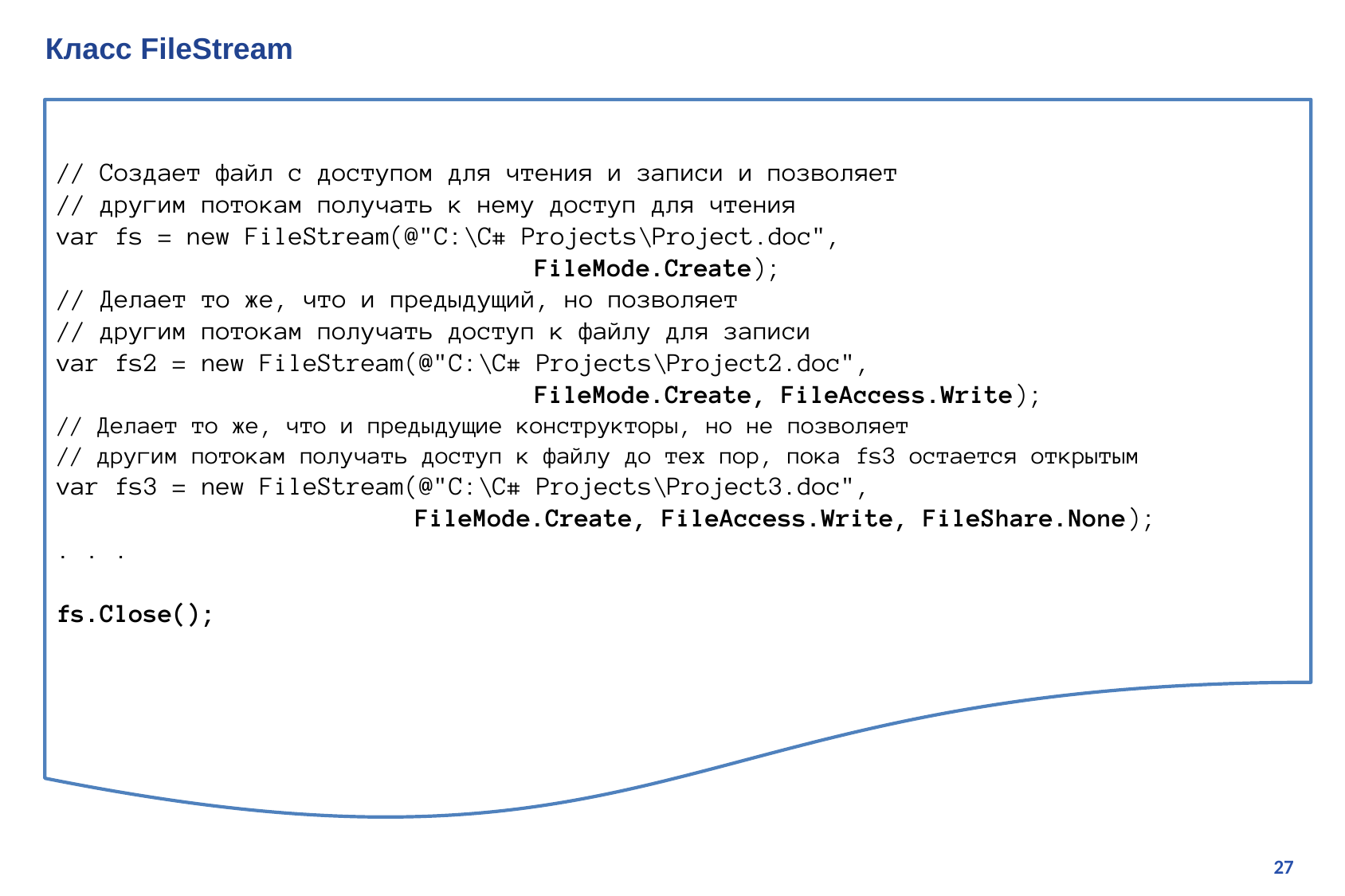

# Класс FileStream
// Создает файл с доступом для чтения и записи и позволяет
// другим потокам получать к нему доступ для чтения
var fs = new FileStream(@"С:\С# Projects\Project.doc",
 				FileMode.Create);
// Делает то же, что и предыдущий, но позволяет
// другим потокам получать доступ к файлу для записи
var fs2 = new FileStream(@"С:\С# Projects\Project2.doc",
				FileMode.Create, FileAccess.Write);
// Делает то же, что и предыдущие конструкторы, но не позволяет
// другим потокам получать доступ к файлу до тех пор, пока fs3 остается открытым
var fs3 = new FileStream(@"С:\С# Projects\Project3.doc",
			FileMode.Create, FileAccess.Write, FileShare.None);
. . .

fs.Close();